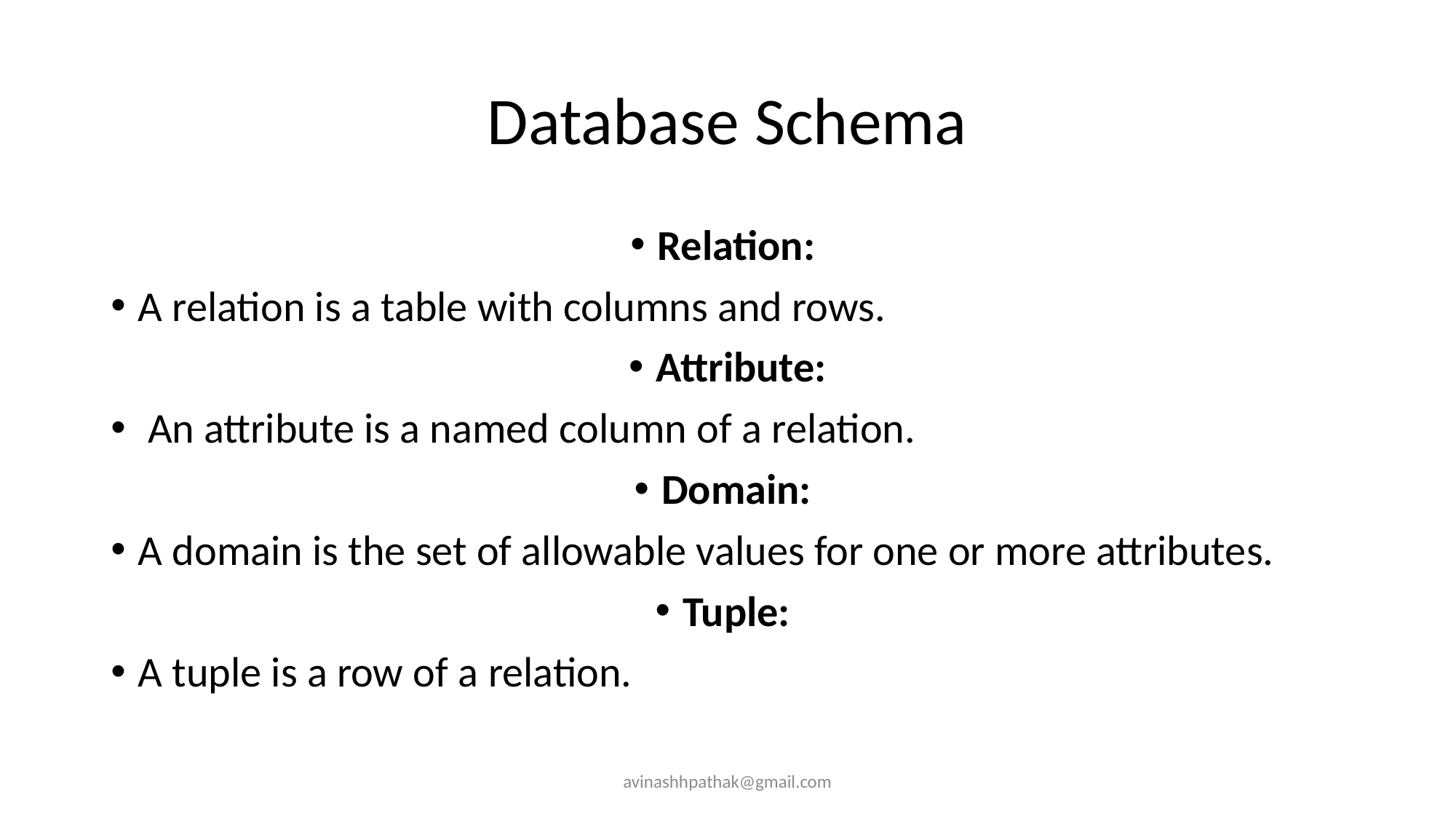

# Database Schema
Relation:
A relation is a table with columns and rows.
Attribute:
 An attribute is a named column of a relation.
Domain:
A domain is the set of allowable values for one or more attributes.
Tuple:
A tuple is a row of a relation.

avinashhpathak@gmail.com
11